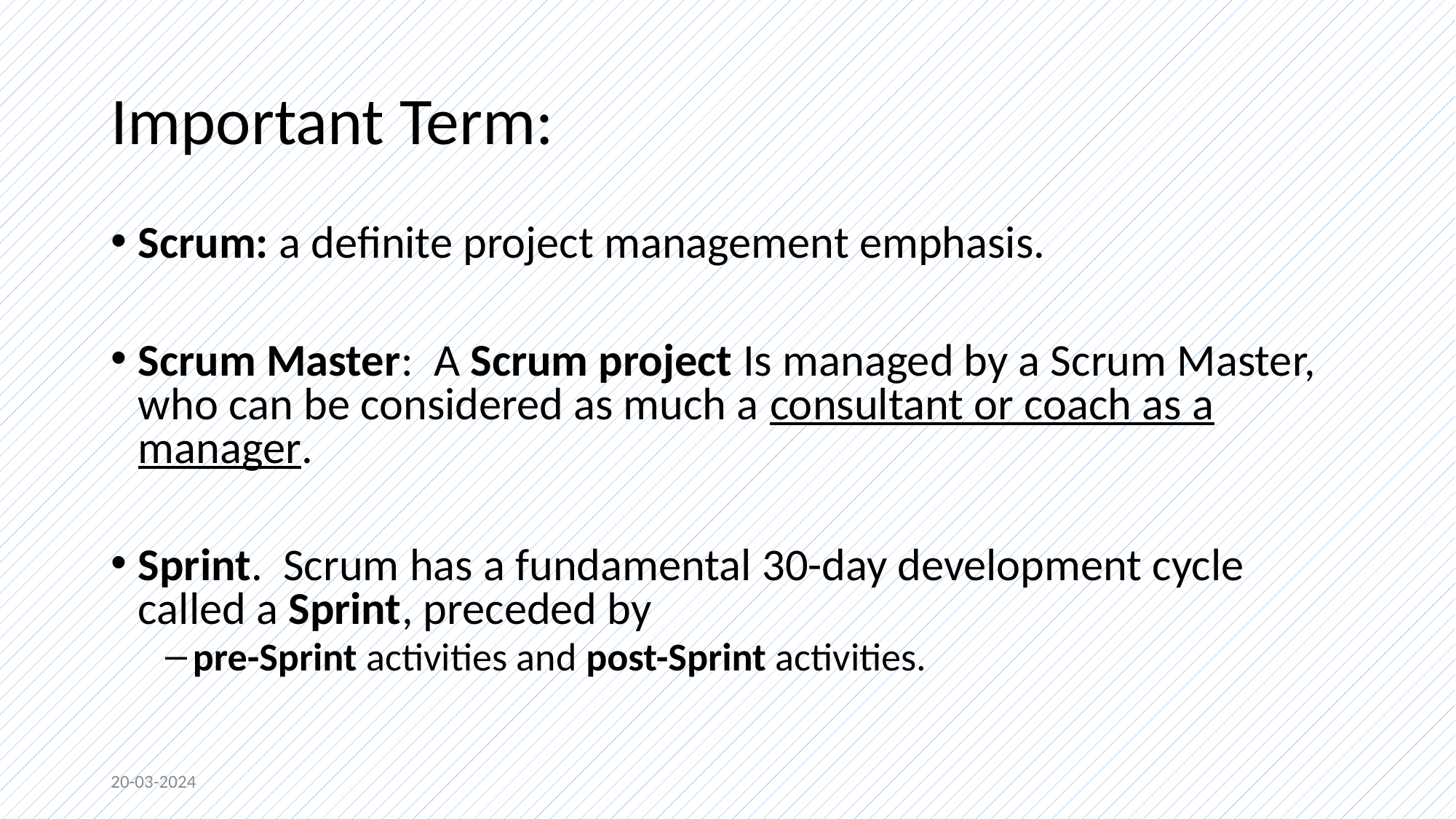

# Important Term:
Scrum: a definite project management emphasis.

Scrum Master:  A Scrum project Is managed by a Scrum Master, who can be considered as much a consultant or coach as a manager.

Sprint.  Scrum has a fundamental 30-day development cycle called a Sprint, preceded by
pre-Sprint activities and post-Sprint activities.

20-03-2024